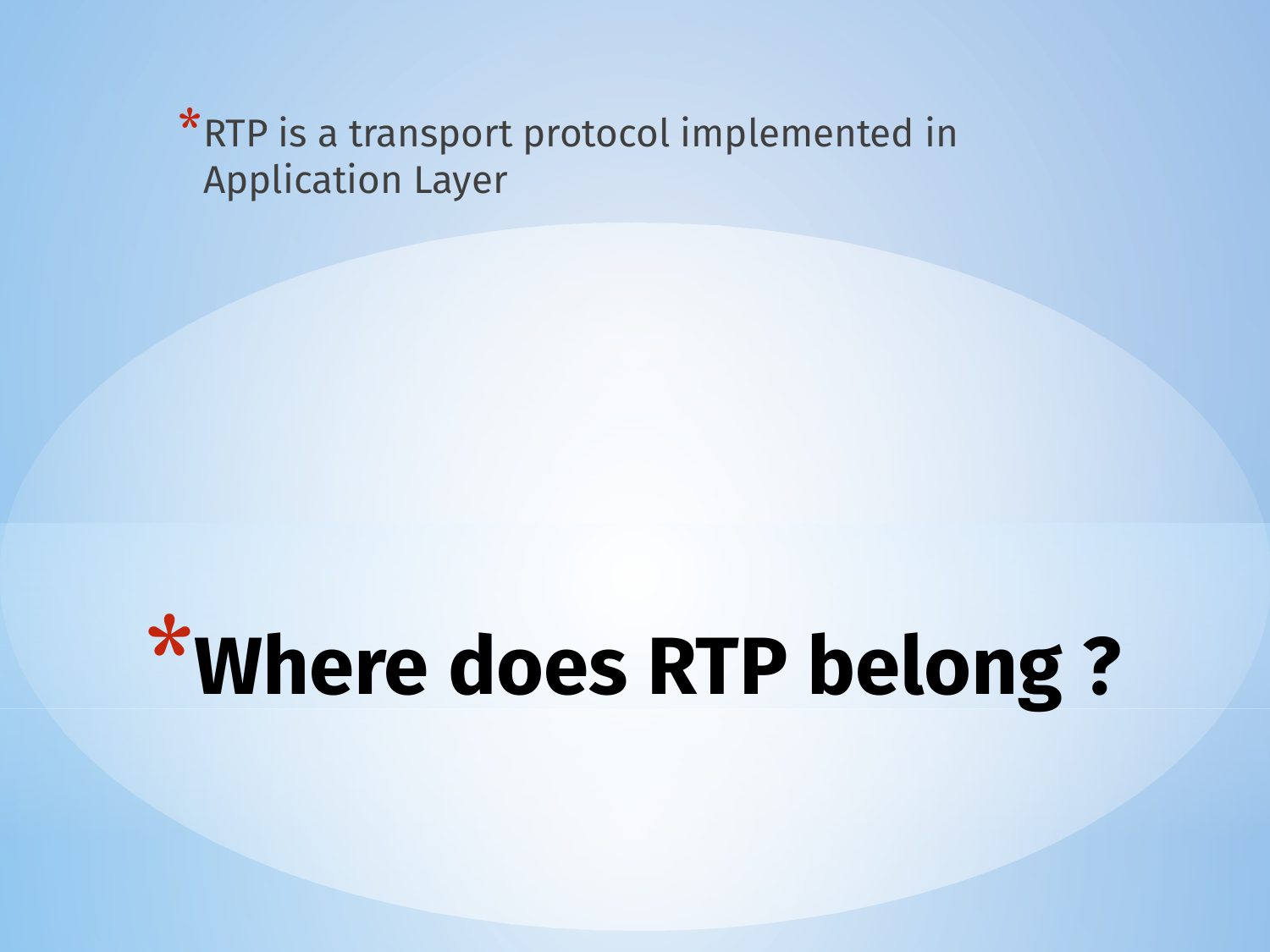

RTP is a transport protocol implemented in Application Layer
# Where does RTP belong ?